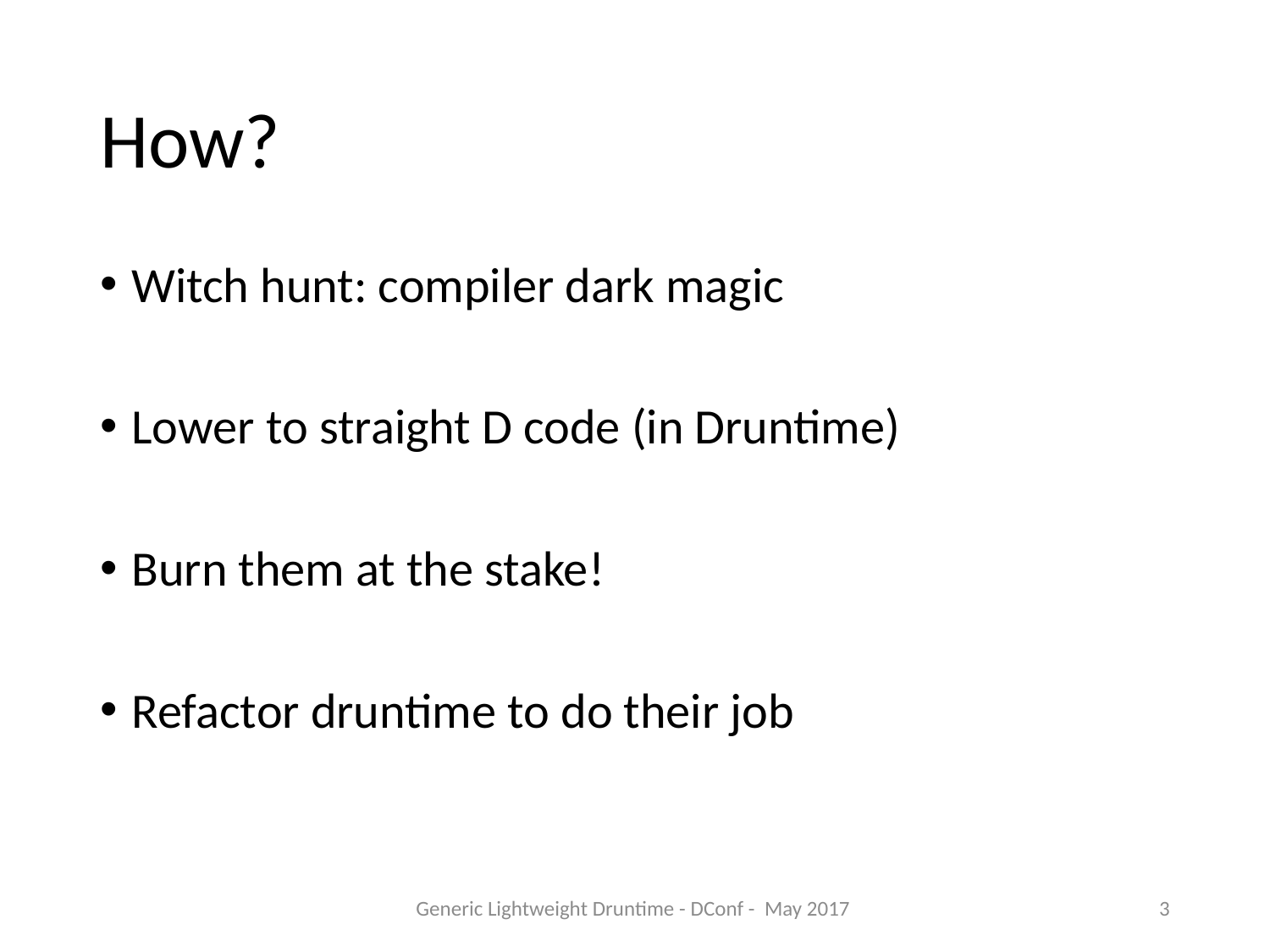

# How?
Witch hunt: compiler dark magic

Lower to straight D code (in Druntime)

Burn them at the stake!

Refactor druntime to do their job

Generic Lightweight Druntime - DConf -  May 2017
3